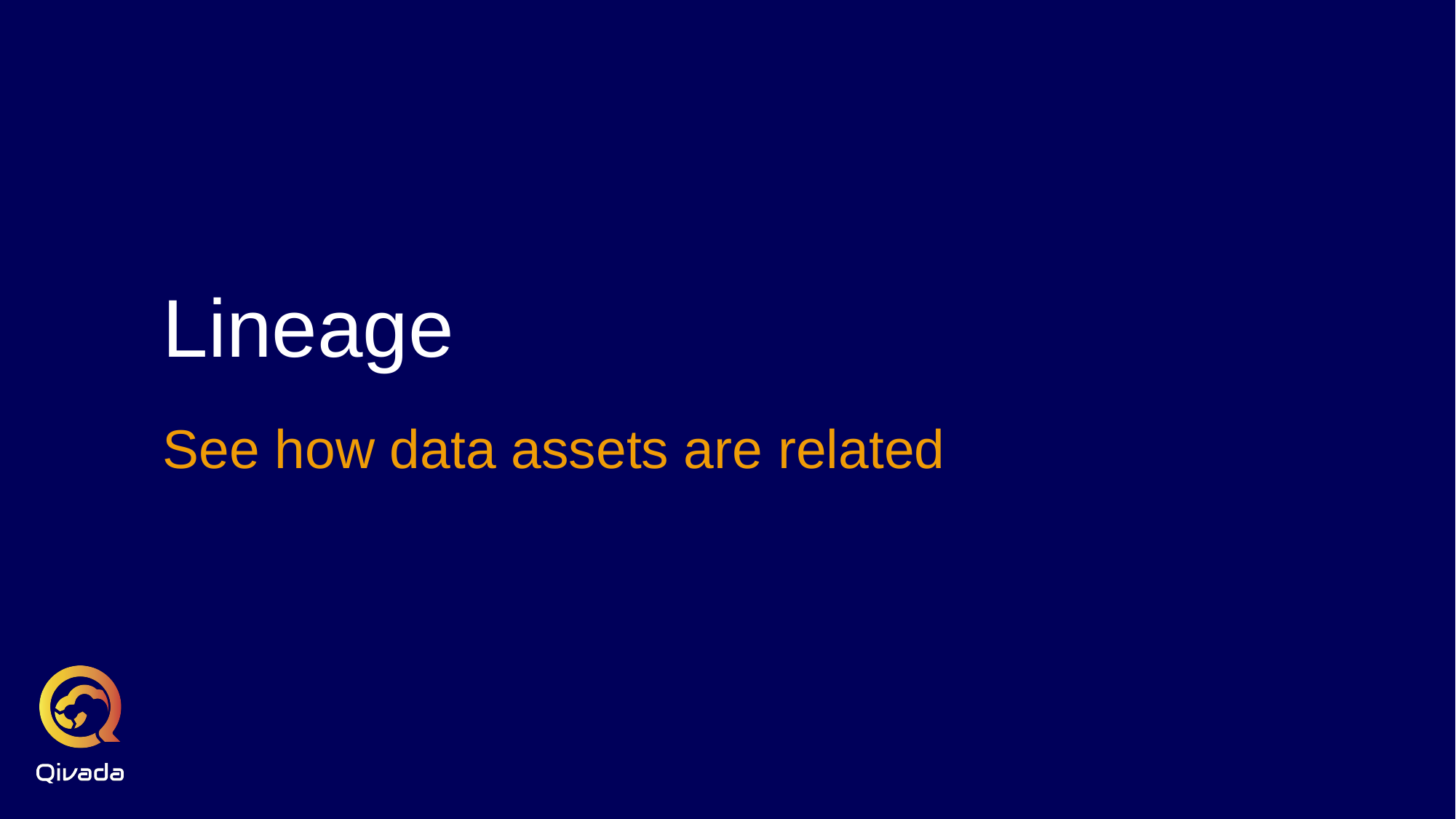

# Lineage
See how data assets are related